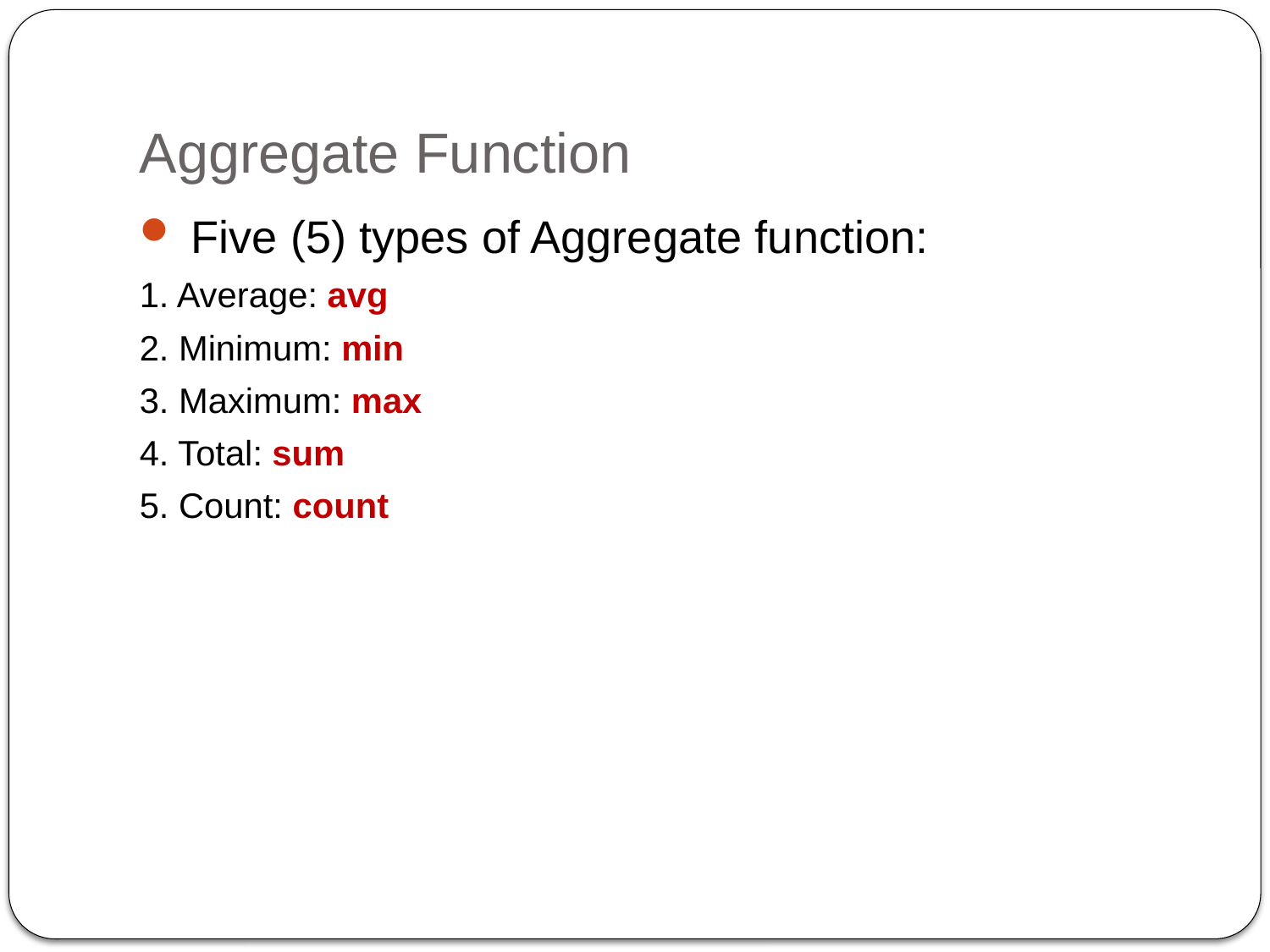

# Aggregate Function
 Five (5) types of Aggregate function:
1. Average: avg
2. Minimum: min
3. Maximum: max
4. Total: sum
5. Count: count